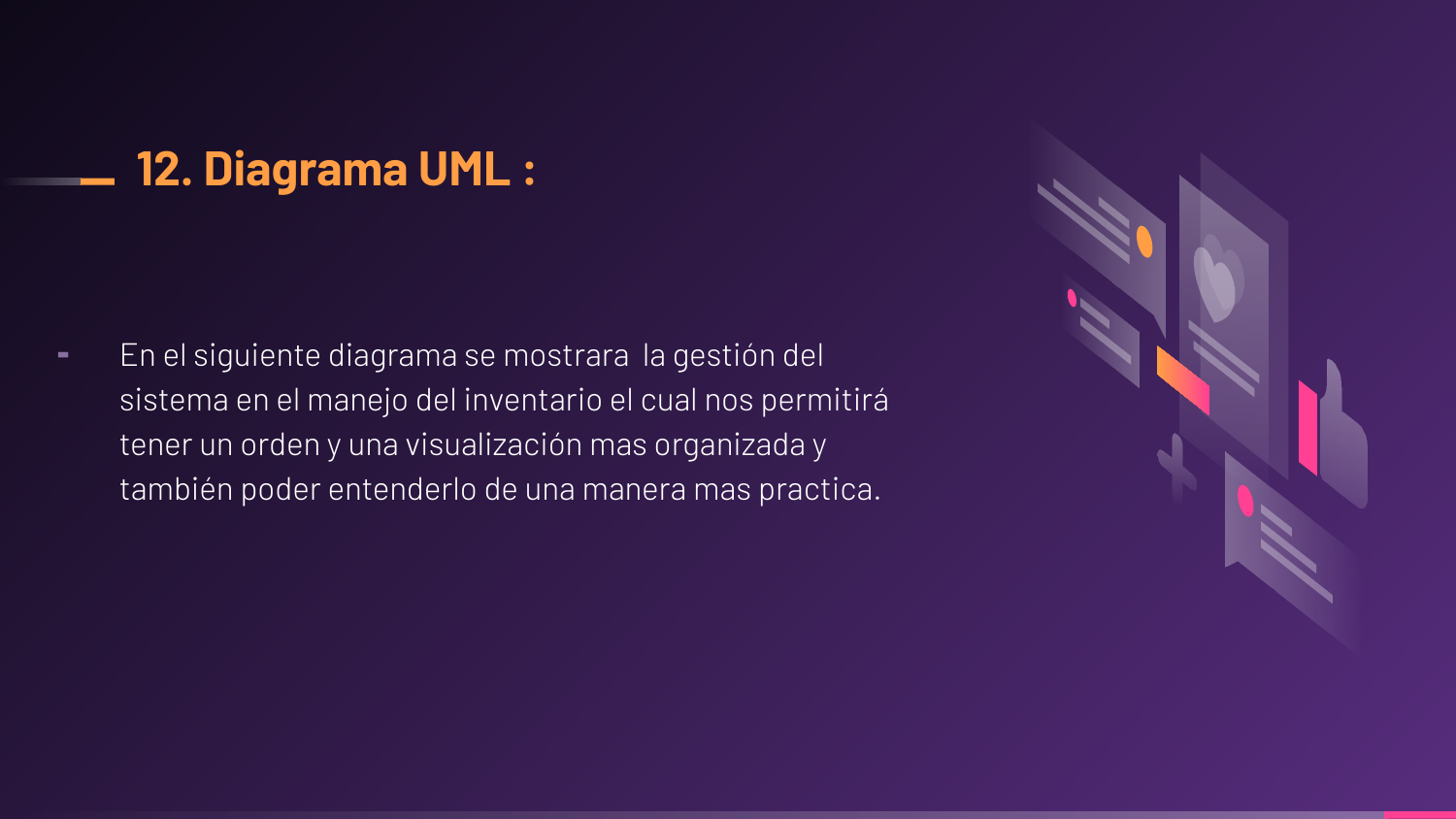

# 12. Diagrama UML :
En el siguiente diagrama se mostrara  la gestión del sistema en el manejo del inventario el cual nos permitirá tener un orden y una visualización mas organizada y también poder entenderlo de una manera mas practica.